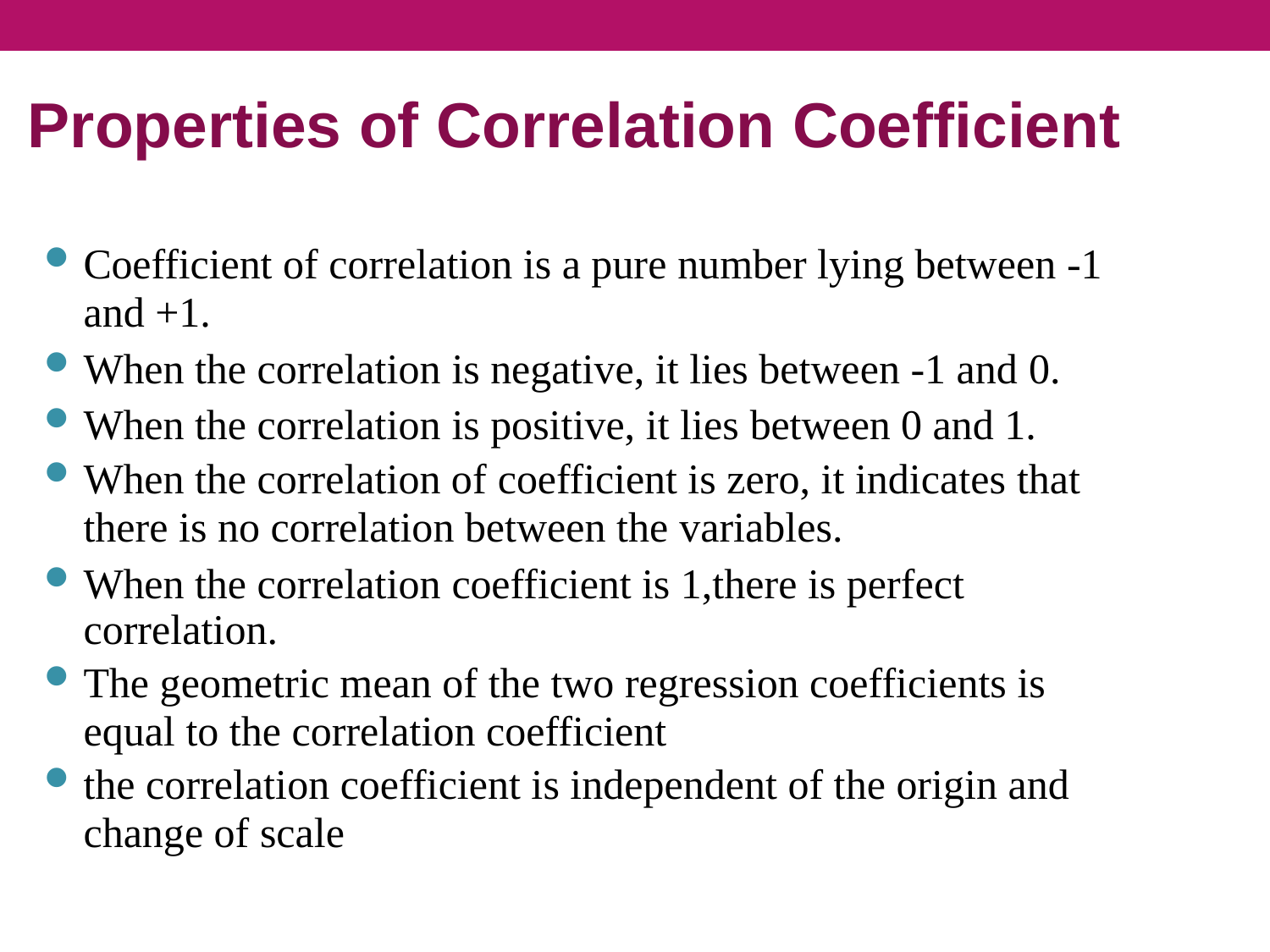

# Properties of Correlation Coefficient
Coefficient of correlation is a pure number lying between -1
and +1.
When the correlation is negative, it lies between -1 and 0.
When the correlation is positive, it lies between 0 and 1.
When the correlation of coefficient is zero, it indicates that
there is no correlation between the variables.
When the correlation coefficient is 1,there is perfect  correlation.
The geometric mean of the two regression coefficients is equal to the correlation coefficient
the correlation coefficient is independent of the origin and change of scale